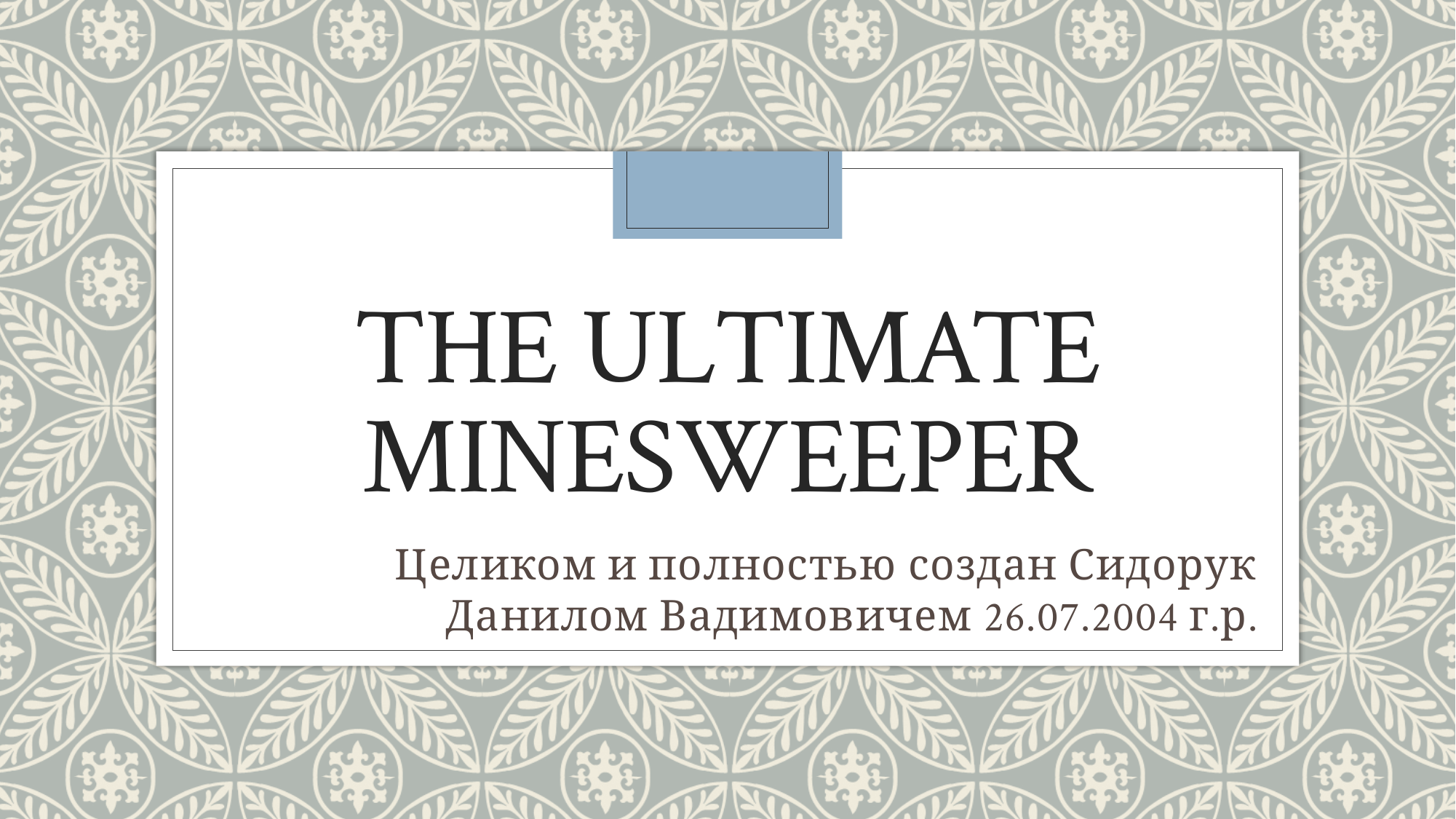

# The ultimate minesweeper
Целиком и полностью создан Сидорук Данилом Вадимовичем 26.07.2004 г.р.